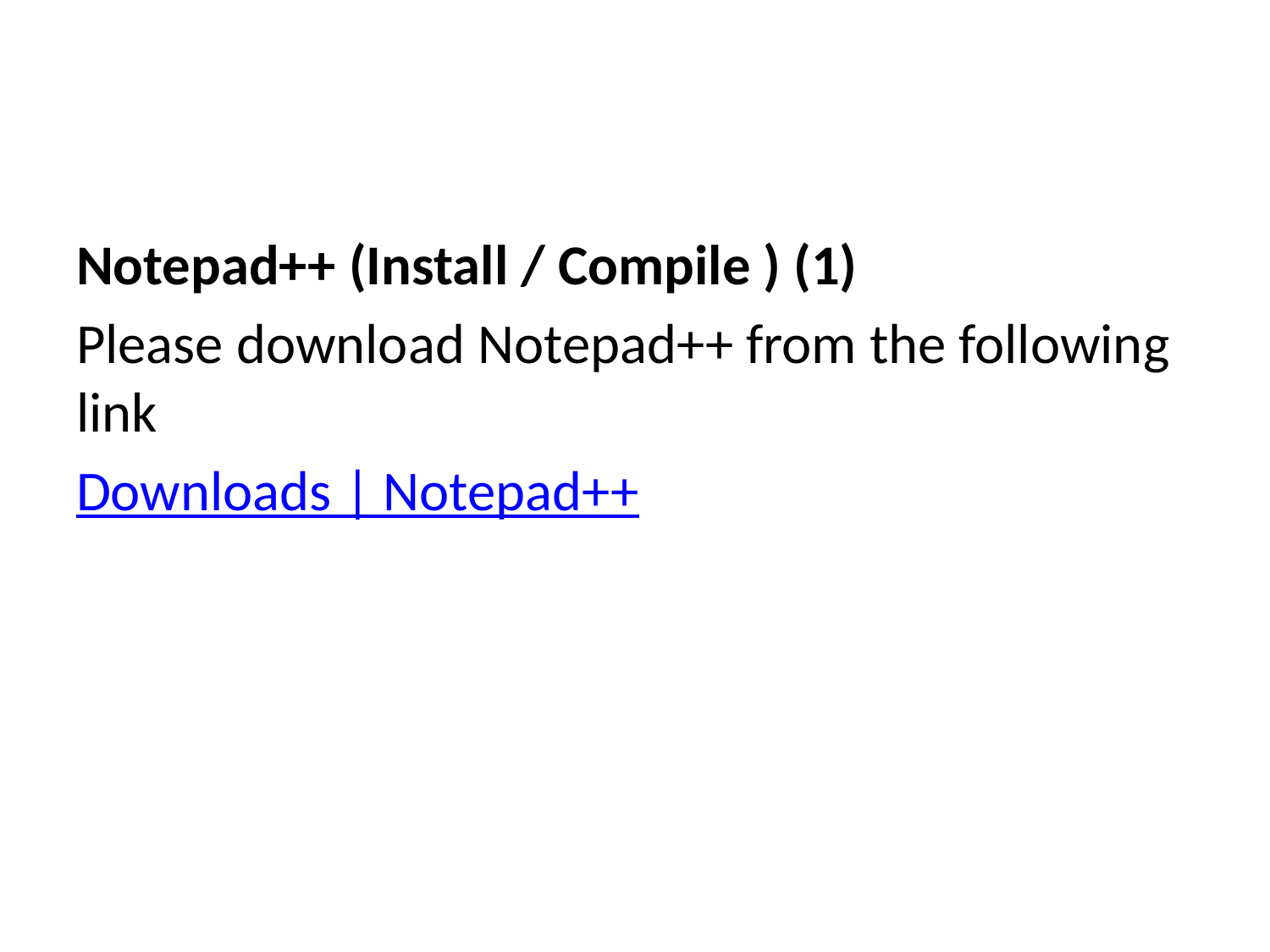

Notepad++ (Install / Compile ) (1)
Please download Notepad++ from the following link
Downloads | Notepad++